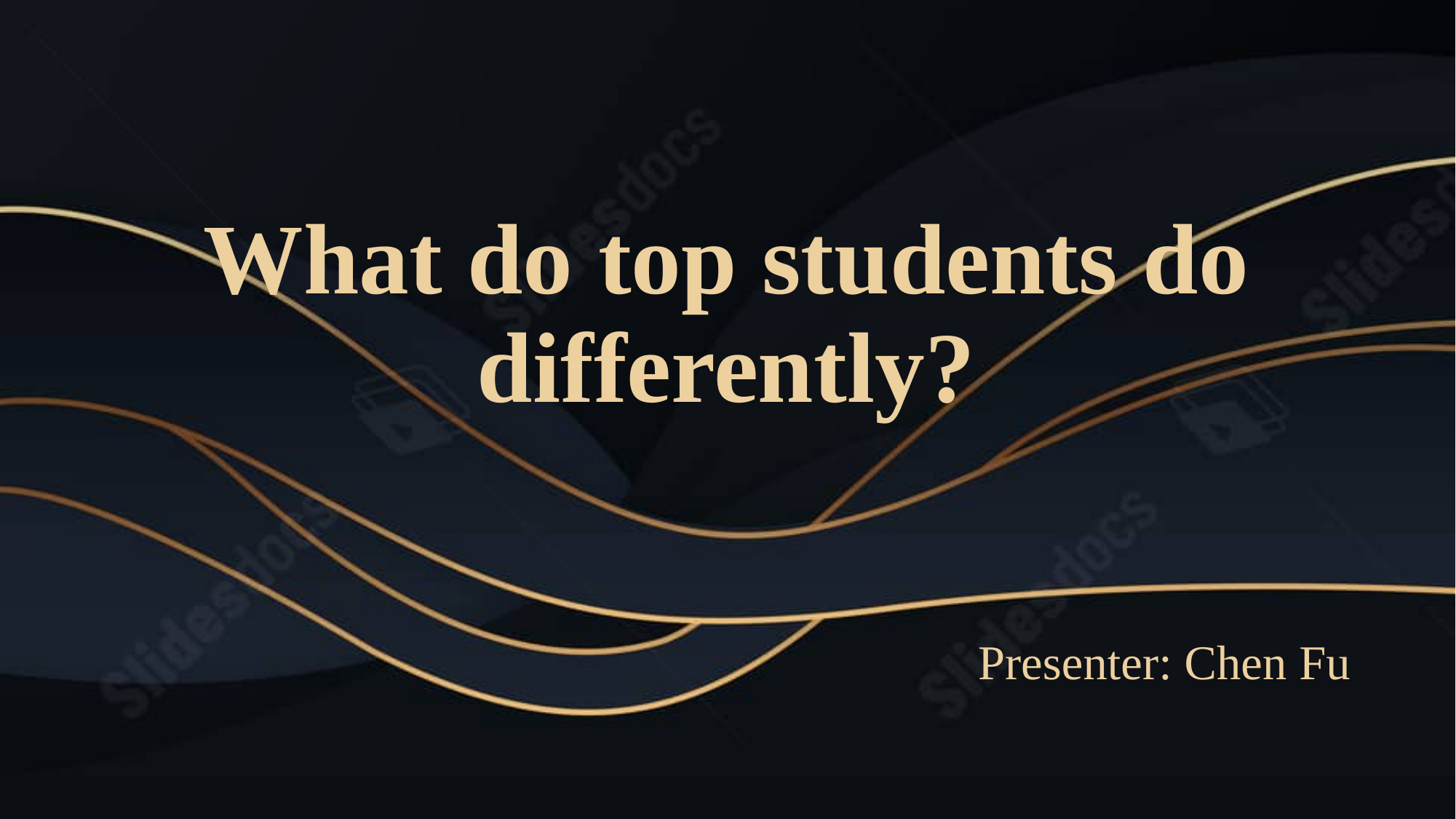

# What do top students do differently?
Presenter: Chen Fu